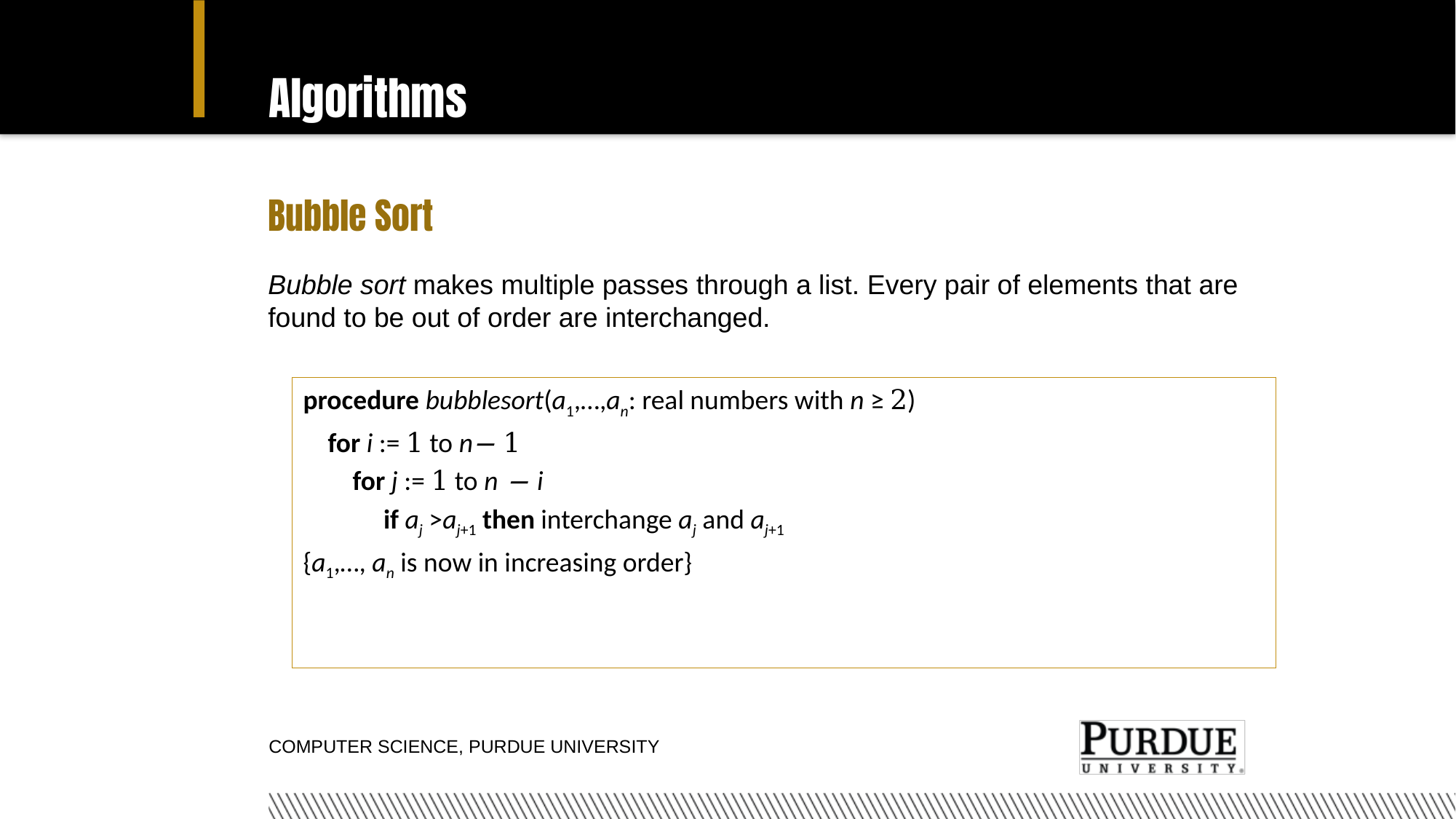

# Algorithms
Bubble Sort
Bubble sort makes multiple passes through a list. Every pair of elements that are found to be out of order are interchanged.

procedure bubblesort(a1,…,an: real numbers with n ≥ 2)
    for i := 1 to n− 1
        for j := 1 to n − i
             if aj >aj+1 then interchange aj and aj+1
{a1,…, an is now in increasing order}
Computer Science, Purdue University